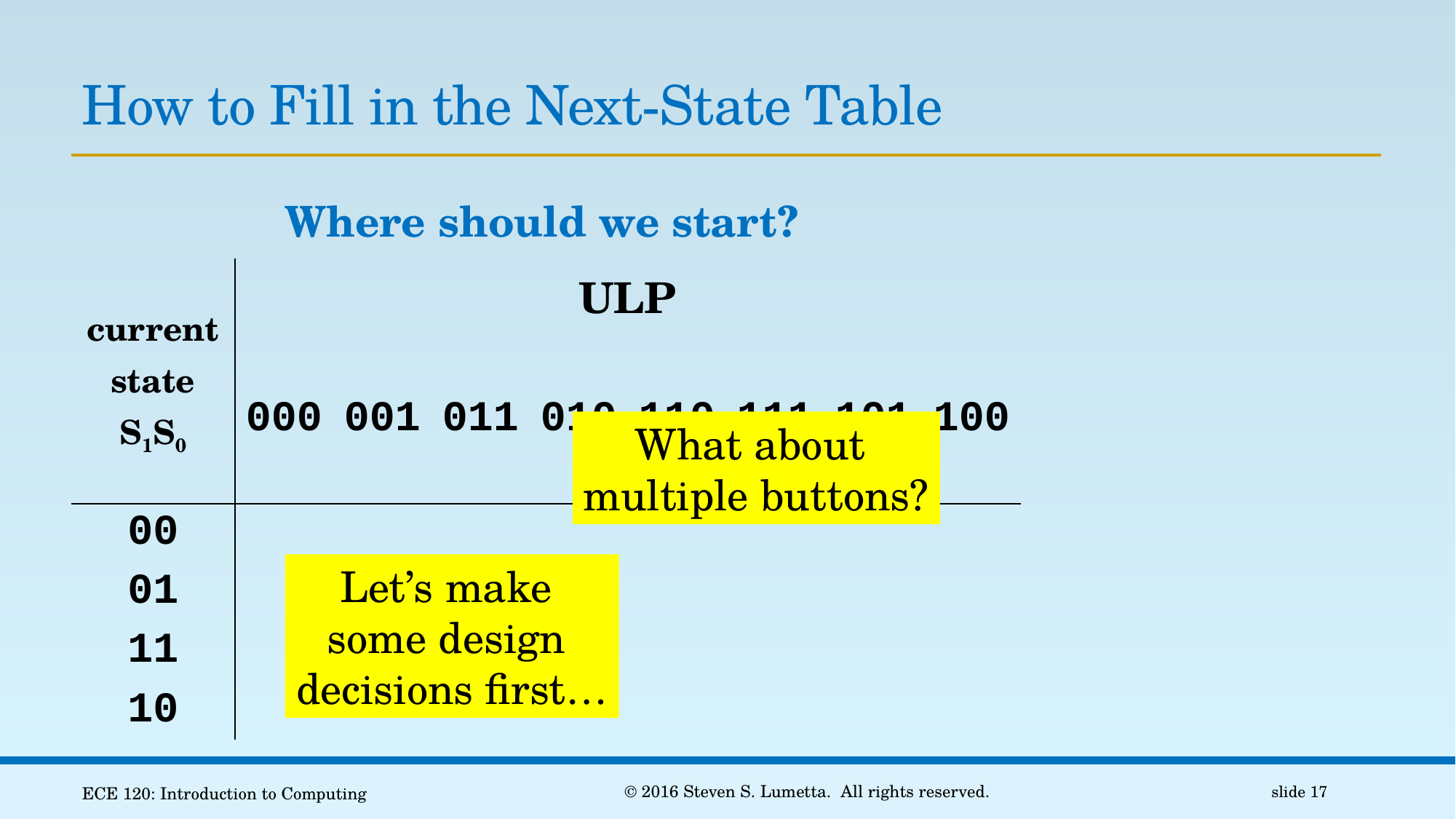

# How to Fill in the Next-State Table
Where should we start?
| current state S1S0 | ULP |  |  |  |  |  |  |  |
| --- | --- | --- | --- | --- | --- | --- | --- | --- |
|  | 000 | 001 | 011 | 010 | 110 | 111 | 101 | 100 |
| 00 |  |  |  |  |  |  |  |  |
| 01 |  |  |  |  |  |  |  |  |
| 11 |  |  |  |  |  |  |  |  |
| 10 |  |  |  |  |  |  |  |  |
What about
multiple buttons?
Let’s make
some design
decisions first…
ECE 120: Introduction to Computing
© 2016 Steven S. Lumetta.  All rights reserved.
slide 17